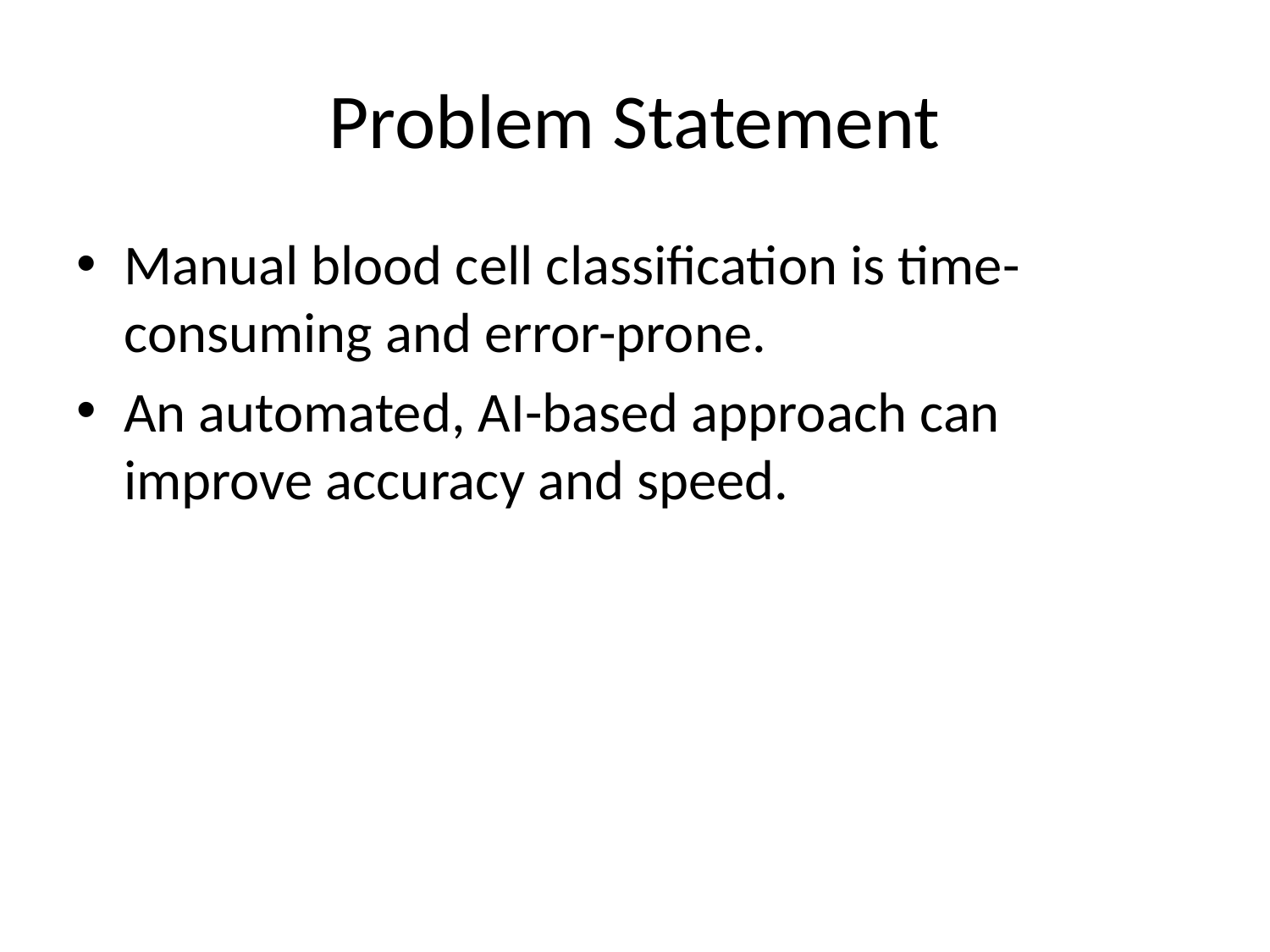

# Problem Statement
Manual blood cell classification is time-consuming and error-prone.
An automated, AI-based approach can improve accuracy and speed.